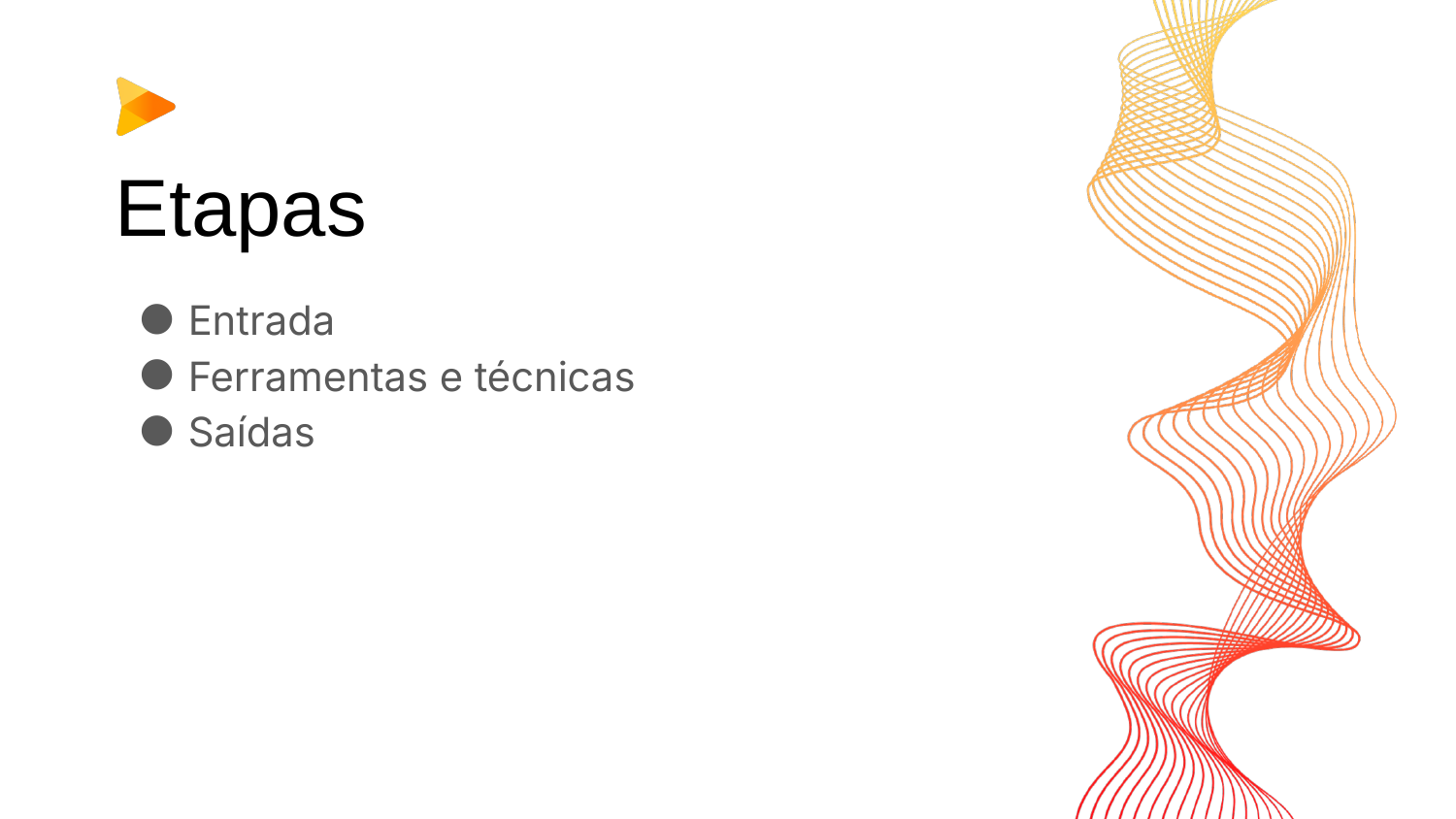

# Etapas
Entrada
Ferramentas e técnicas
Saídas